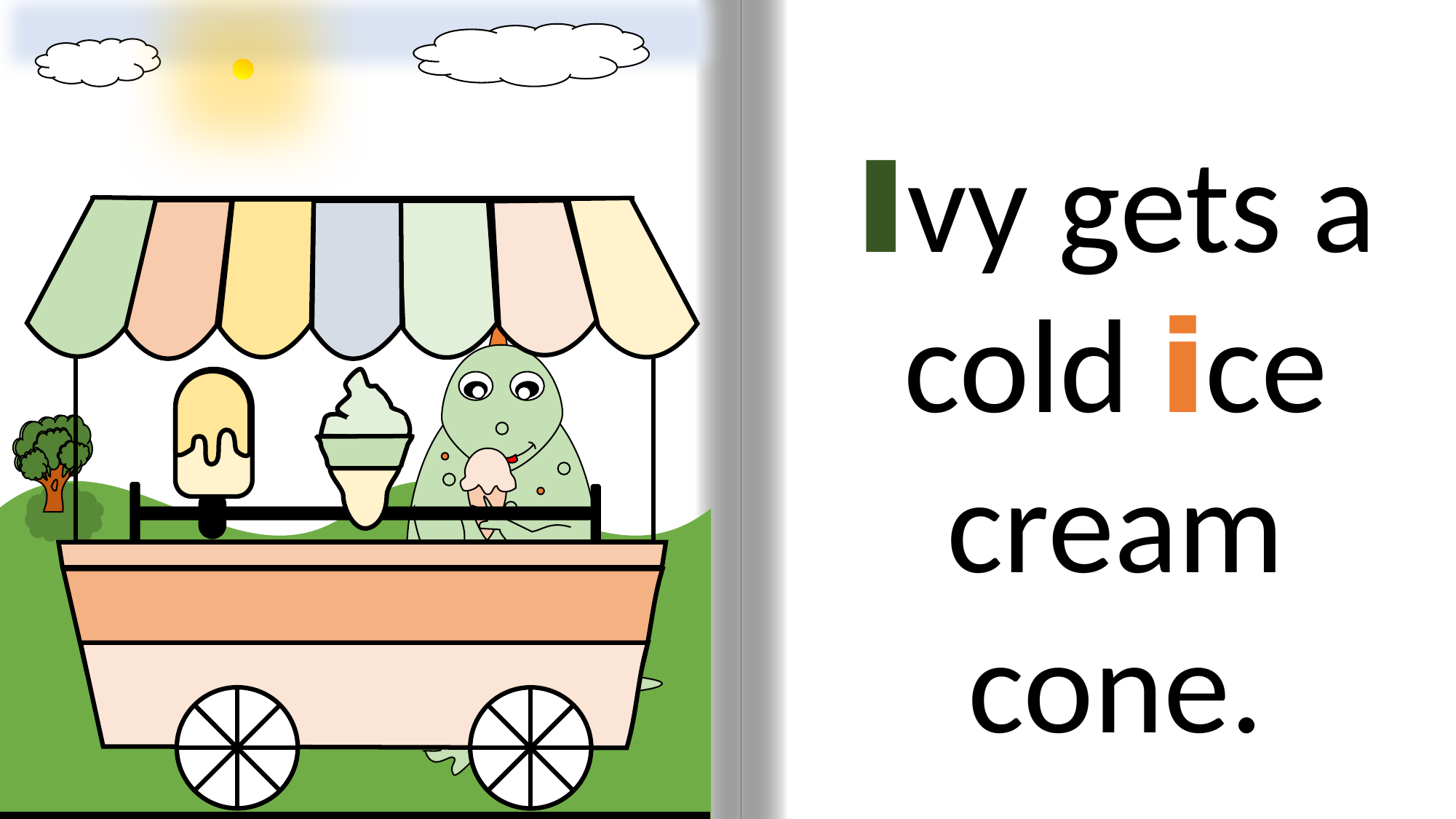

Ivy gets a cold ice cream cone.